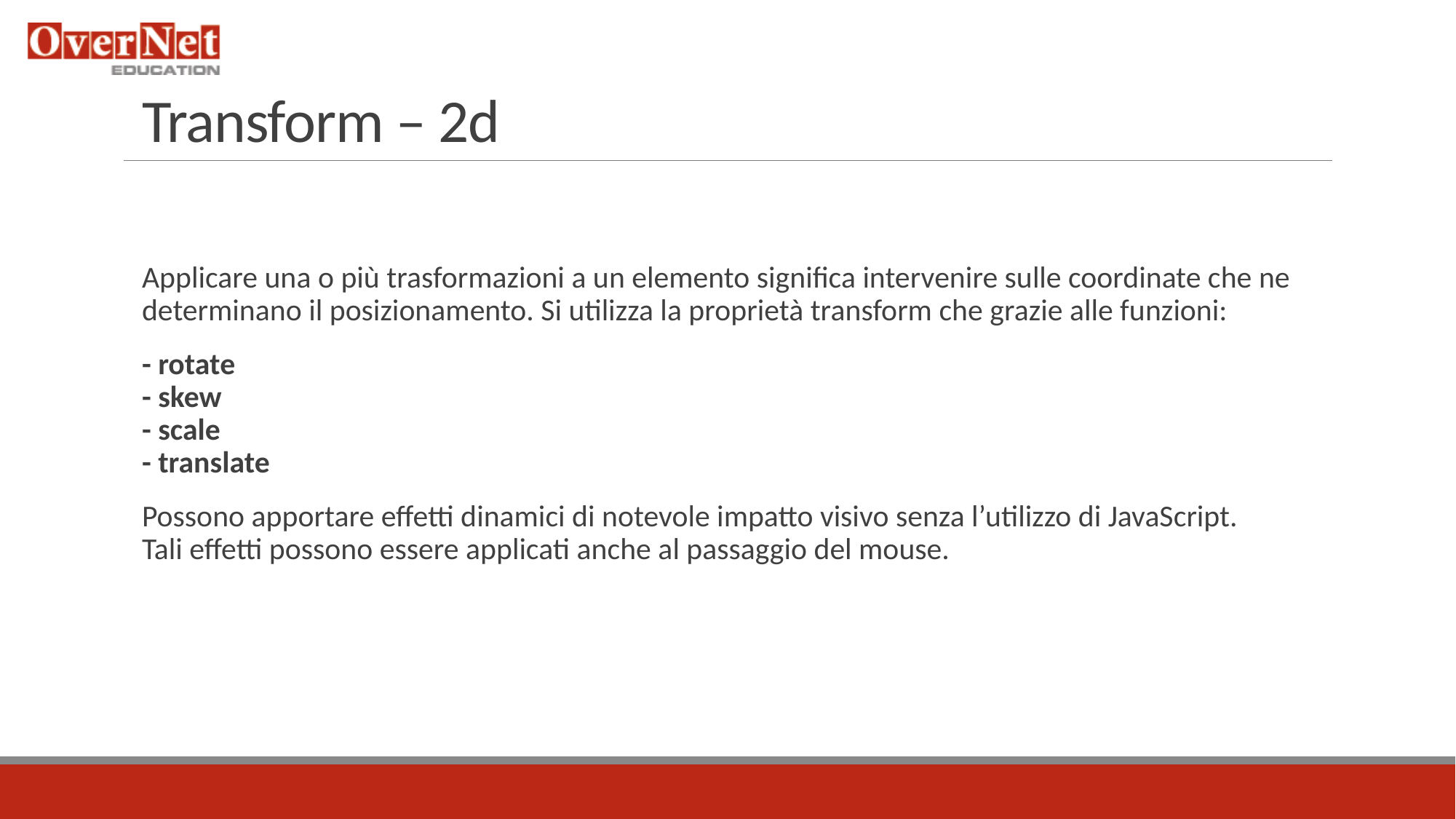

# Transform – 2d
Applicare una o più trasformazioni a un elemento significa intervenire sulle coordinate che ne determinano il posizionamento. Si utilizza la proprietà transform che grazie alle funzioni:
- rotate
- skew
- scale
- translate
Possono apportare effetti dinamici di notevole impatto visivo senza l’utilizzo di JavaScript.
Tali effetti possono essere applicati anche al passaggio del mouse.